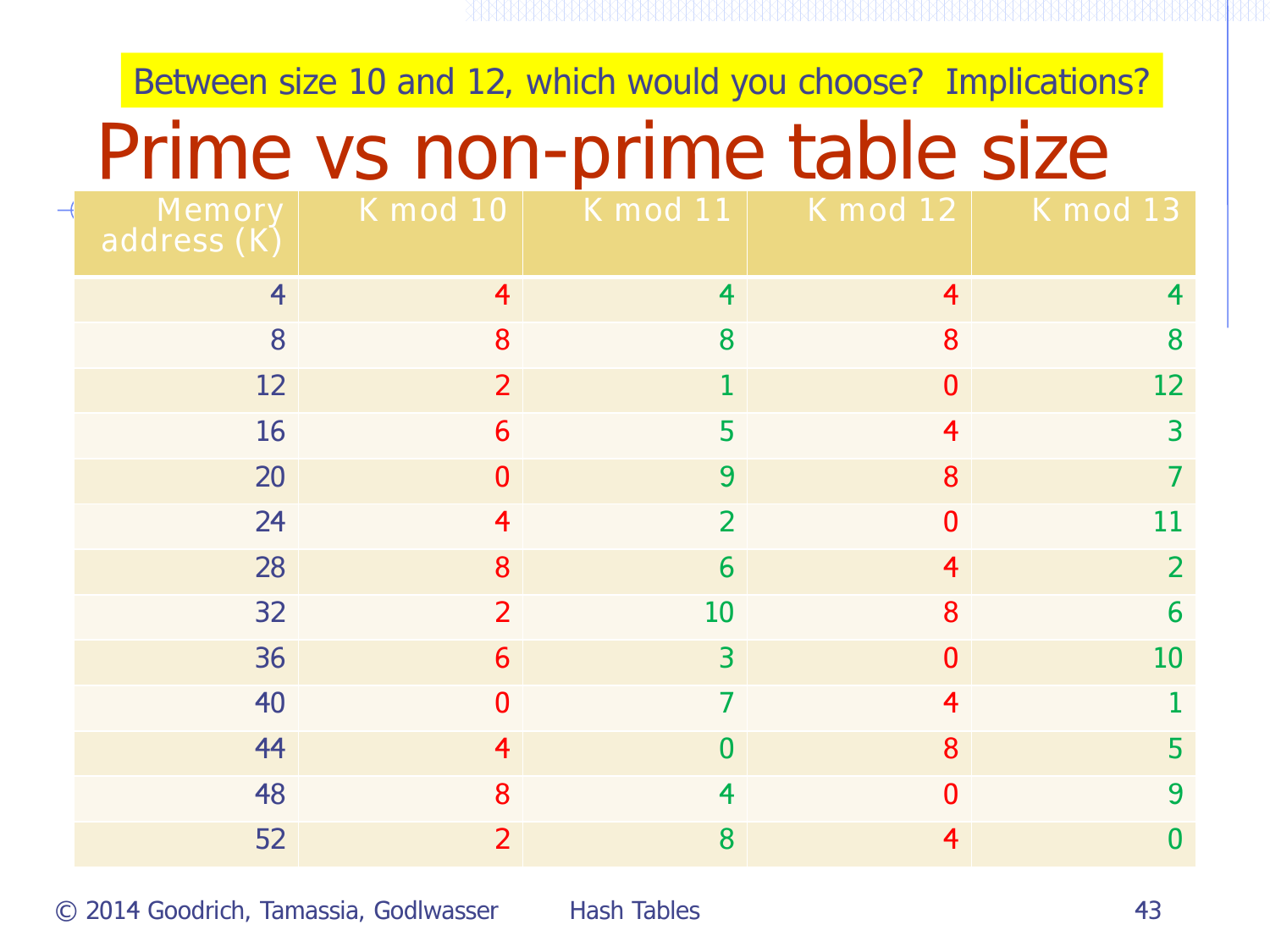

# Prime vs non-prime table size
Between size 10 and 12, which would you choose?  Implications?
| Memory address (K) | K mod 10 | K mod 11 | K mod 12 | K mod 13 |
| --- | --- | --- | --- | --- |
| 4 | 4 | 4 | 4 | 4 |
| 8 | 8 | 8 | 8 | 8 |
| 12 | 2 | 1 | 0 | 12 |
| 16 | 6 | 5 | 4 | 3 |
| 20 | 0 | 9 | 8 | 7 |
| 24 | 4 | 2 | 0 | 11 |
| 28 | 8 | 6 | 4 | 2 |
| 32 | 2 | 10 | 8 | 6 |
| 36 | 6 | 3 | 0 | 10 |
| 40 | 0 | 7 | 4 | 1 |
| 44 | 4 | 0 | 8 | 5 |
| 48 | 8 | 4 | 0 | 9 |
| 52 | 2 | 8 | 4 | 0 |
© 2014 Goodrich, Tamassia, Godlwasser
Hash Tables
43